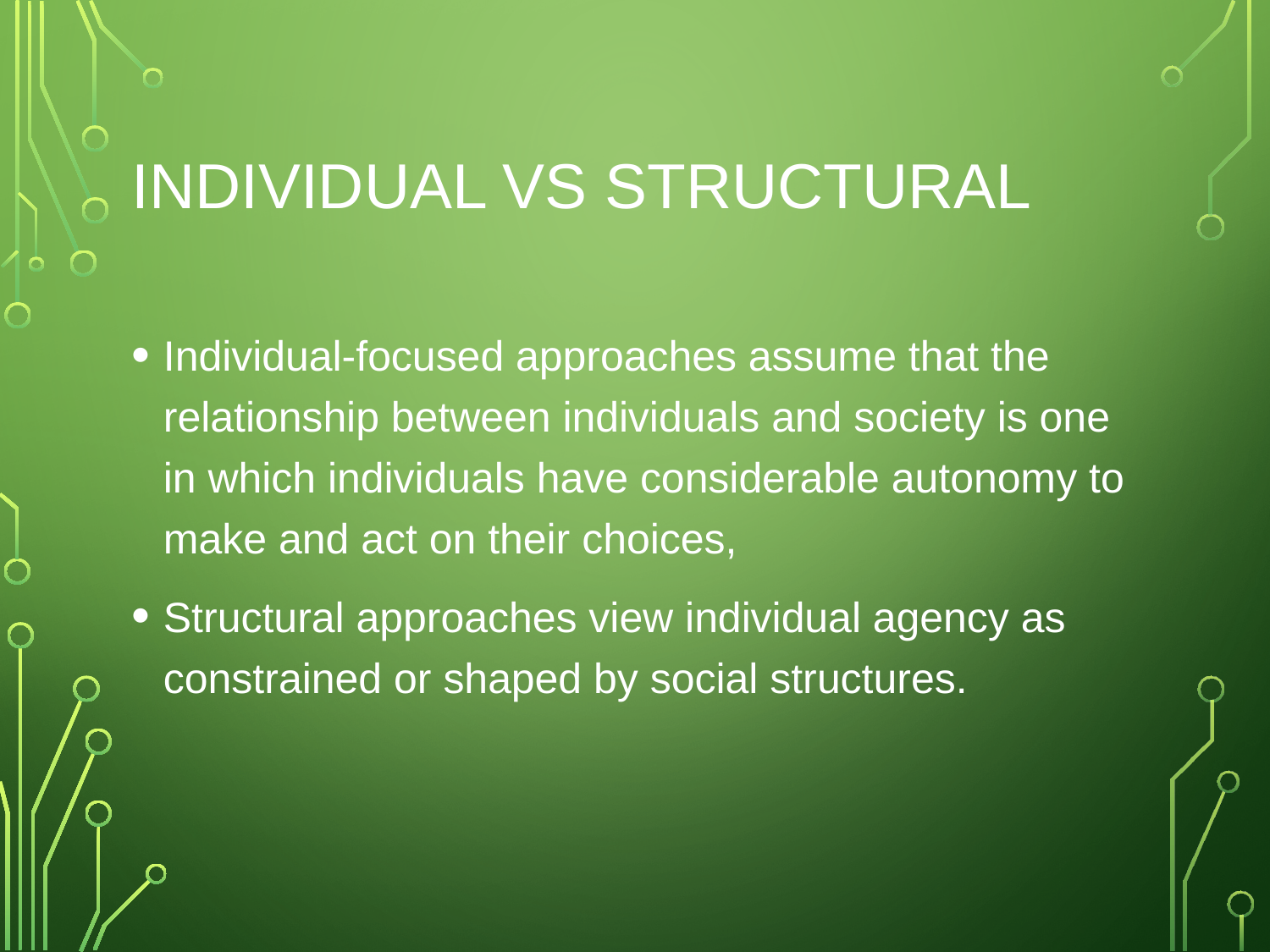

# Individual vs structural
Individual-focused approaches assume that the relationship between individuals and society is one in which individuals have considerable autonomy to make and act on their choices,
Structural approaches view individual agency as constrained or shaped by social structures.